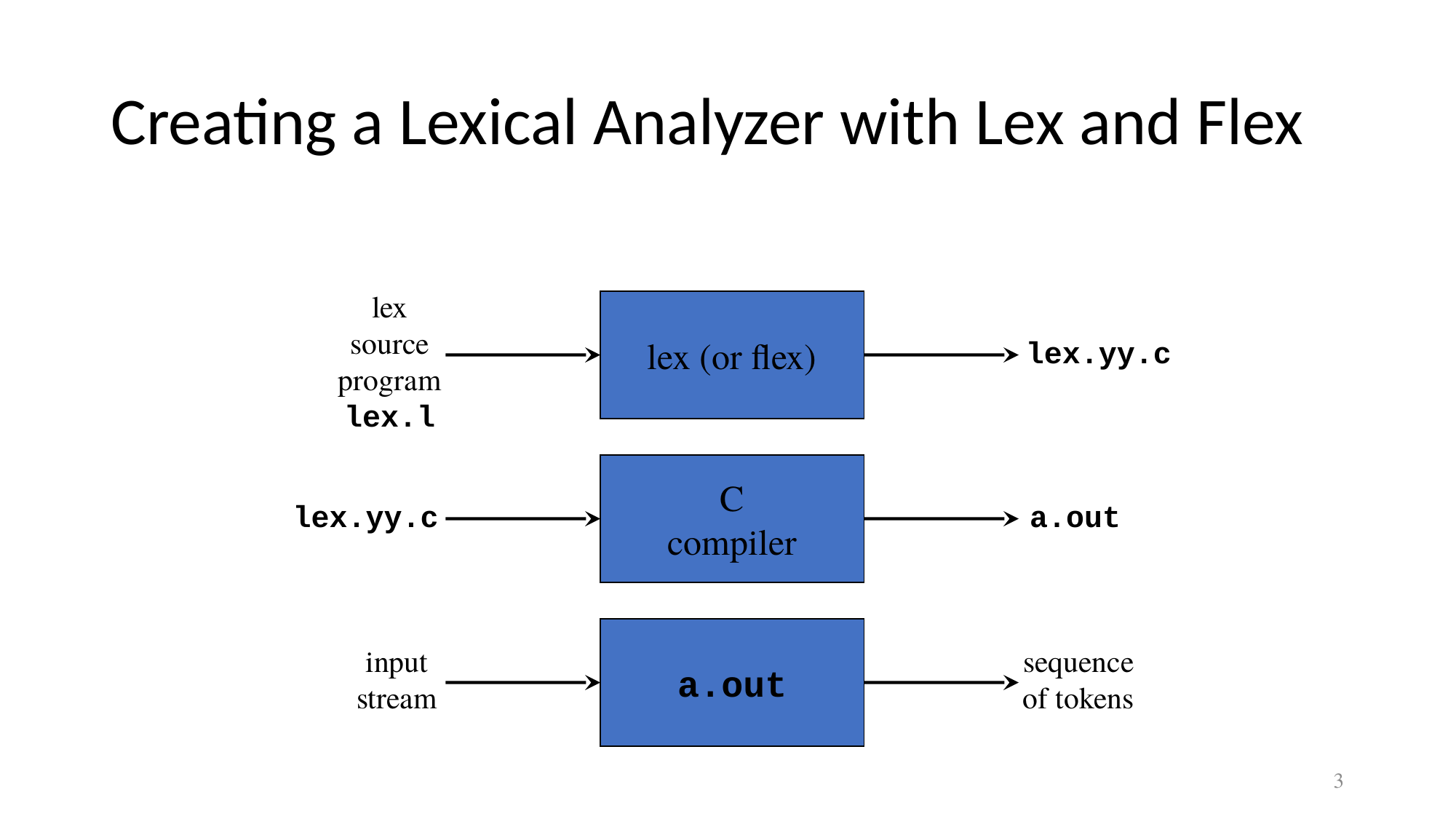

# Creating a Lexical Analyzer with Lex and Flex
lex
source
program
lex.l
lex (or flex)
lex.yy.c

C
compiler
lex.yy.c
a.out

a.out
input
stream
sequence
of tokens

3